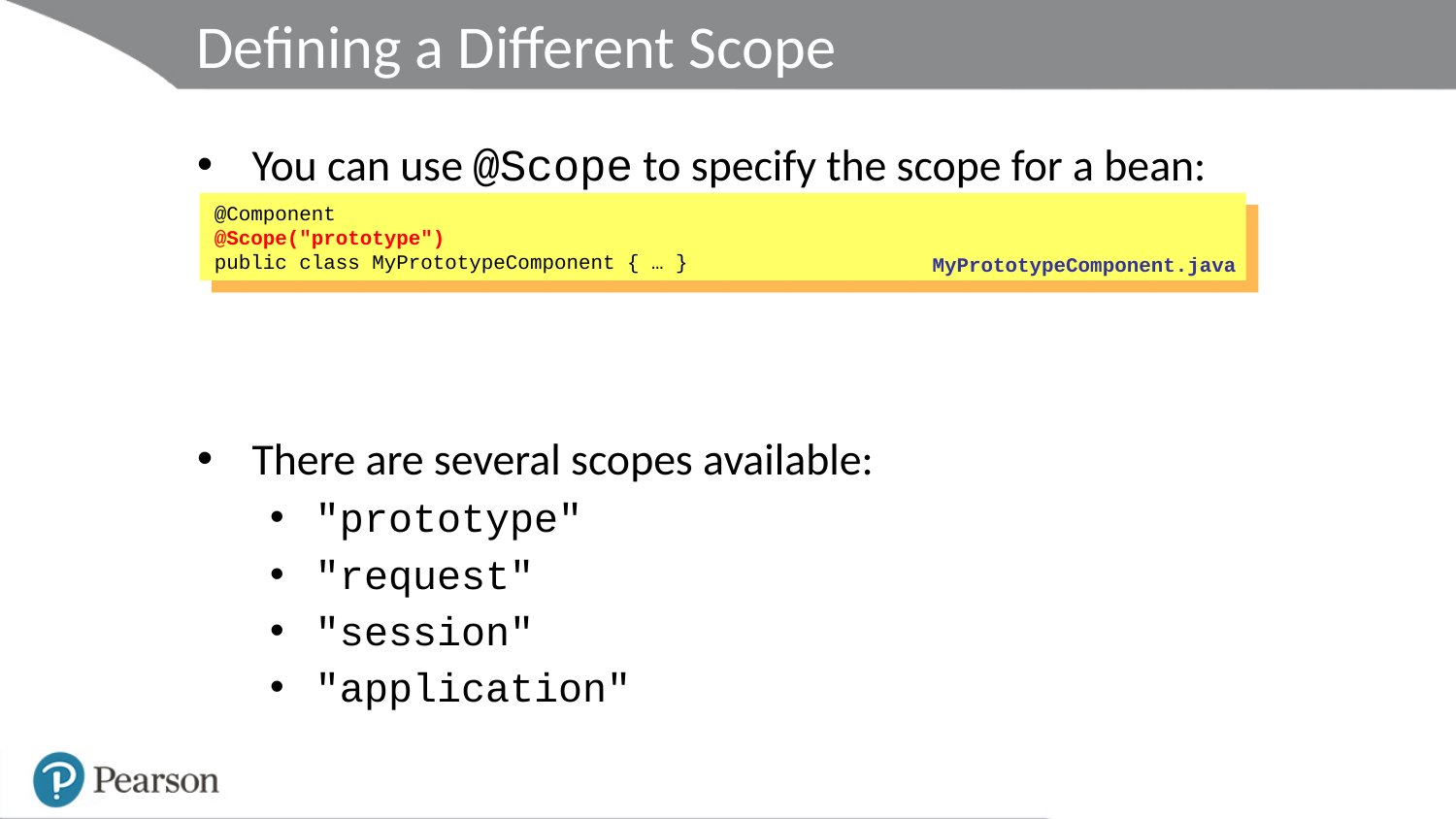

# Defining a Different Scope
You can use @Scope to specify the scope for a bean:

There are several scopes available:
"prototype"
"request"
"session"
"application"
@Component
@Scope("prototype")
public class MyPrototypeComponent { … }
MyPrototypeComponent.java